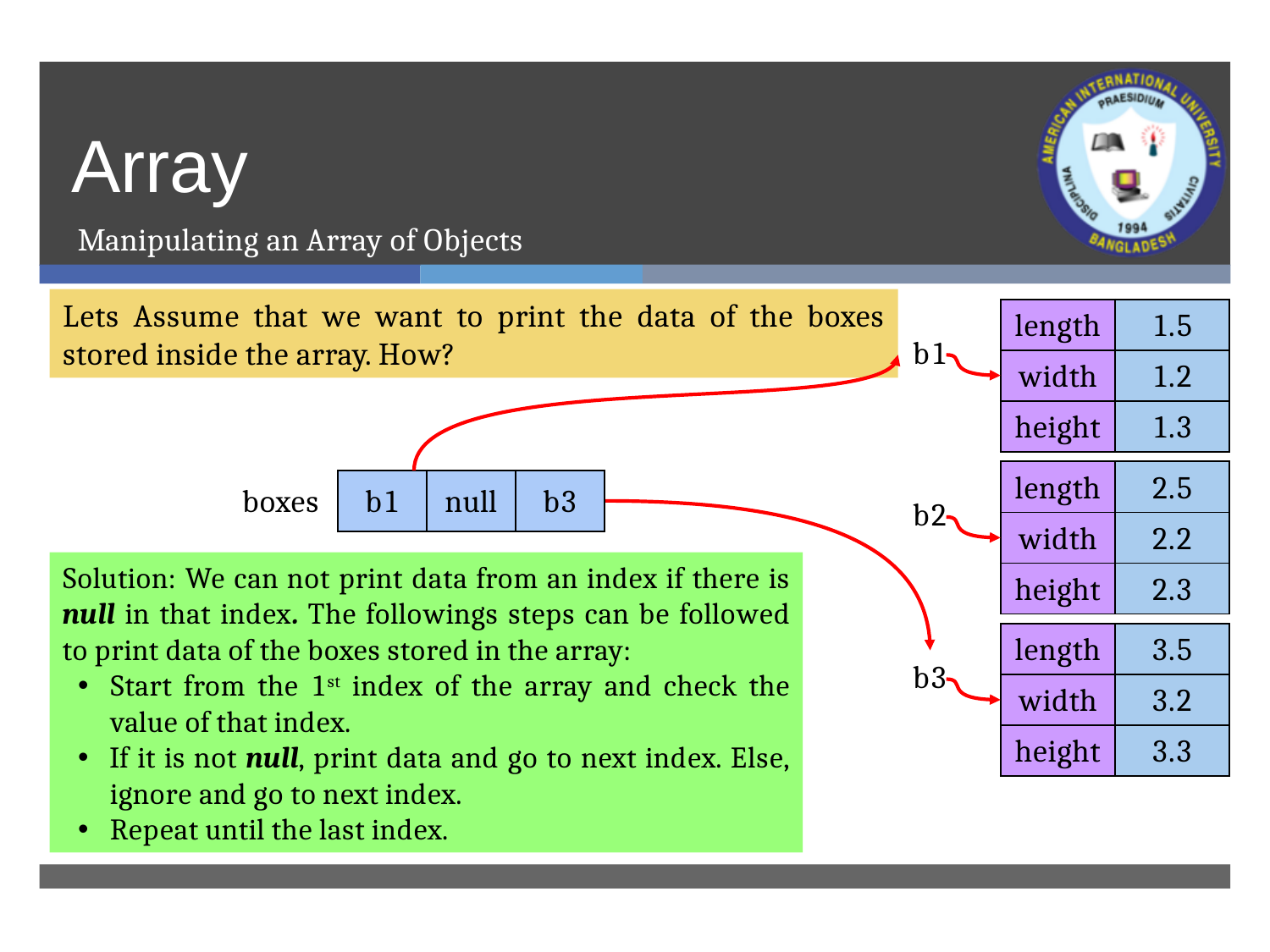

# Array
Manipulating an Array of Objects
Lets Assume that we want to print the data of the boxes stored inside the array. How?
| length | 1.5 |
| --- | --- |
| width | 1.2 |
| height | 1.3 |
b1
| length | 2.5 |
| --- | --- |
| width | 2.2 |
| height | 2.3 |
| boxes | b1 | null | b3 |
| --- | --- | --- | --- |
b2
Solution: We can not print data from an index if there is null in that index. The followings steps can be followed to print data of the boxes stored in the array:
Start from the 1st index of the array and check the value of that index.
If it is not null, print data and go to next index. Else, ignore and go to next index.
Repeat until the last index.
| length | 3.5 |
| --- | --- |
| width | 3.2 |
| height | 3.3 |
b3